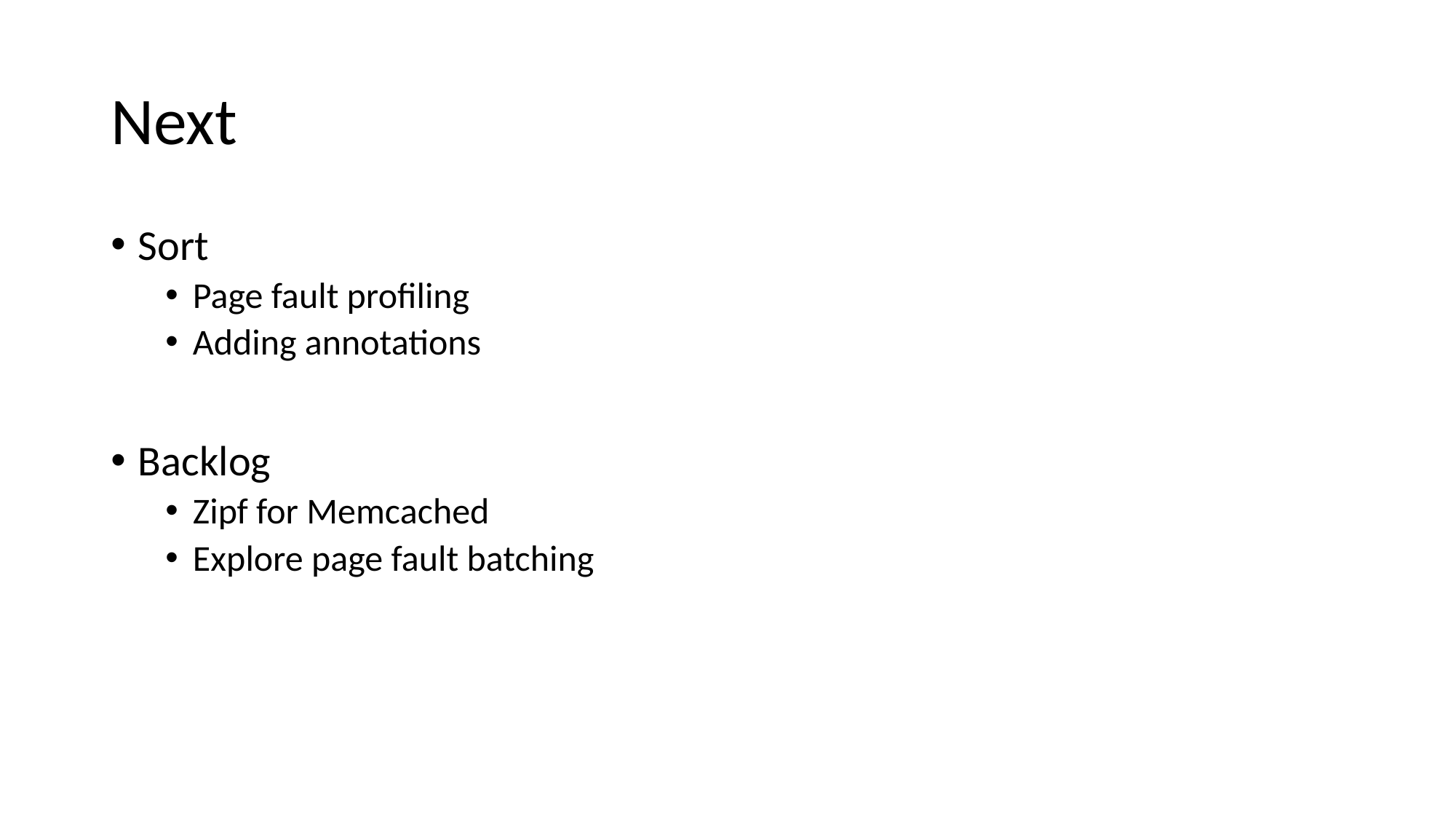

# Next
Sort
Page fault profiling
Adding annotations

Backlog
Zipf for Memcached
Explore page fault batching